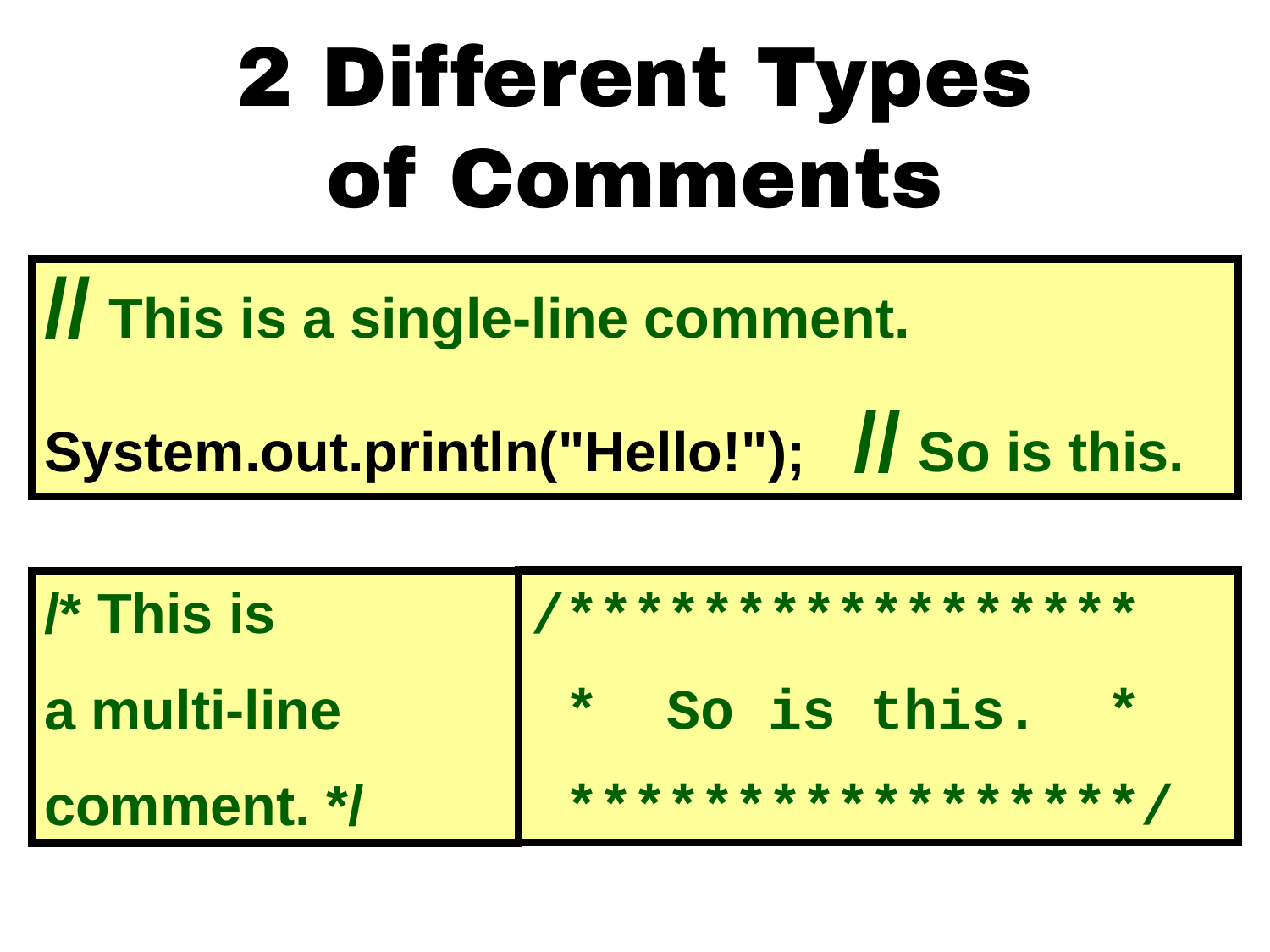

# 2 Different Types of Comments
// This is a single-line comment.
System.out.println("Hello!");   // So is this.
/*****************
 *  So is this.  *
 *****************/
/* This is
a multi-line
comment. */